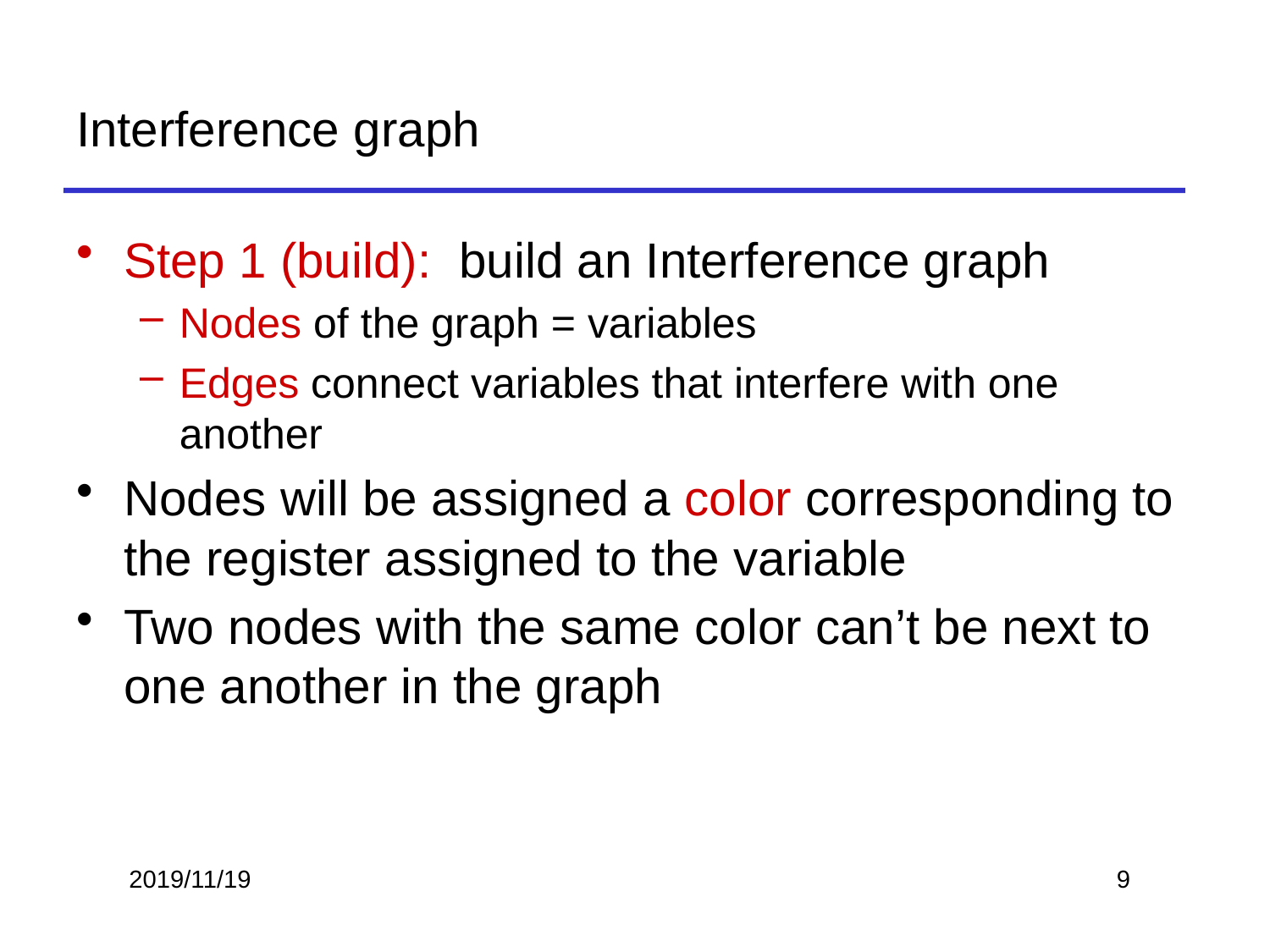

# Interference graph
Step 1 (build):  build an Interference graph
Nodes of the graph = variables
Edges connect variables that interfere with one another
Nodes will be assigned a color corresponding to the register assigned to the variable
Two nodes with the same color can’t be next to one another in the graph
2019/11/19
9